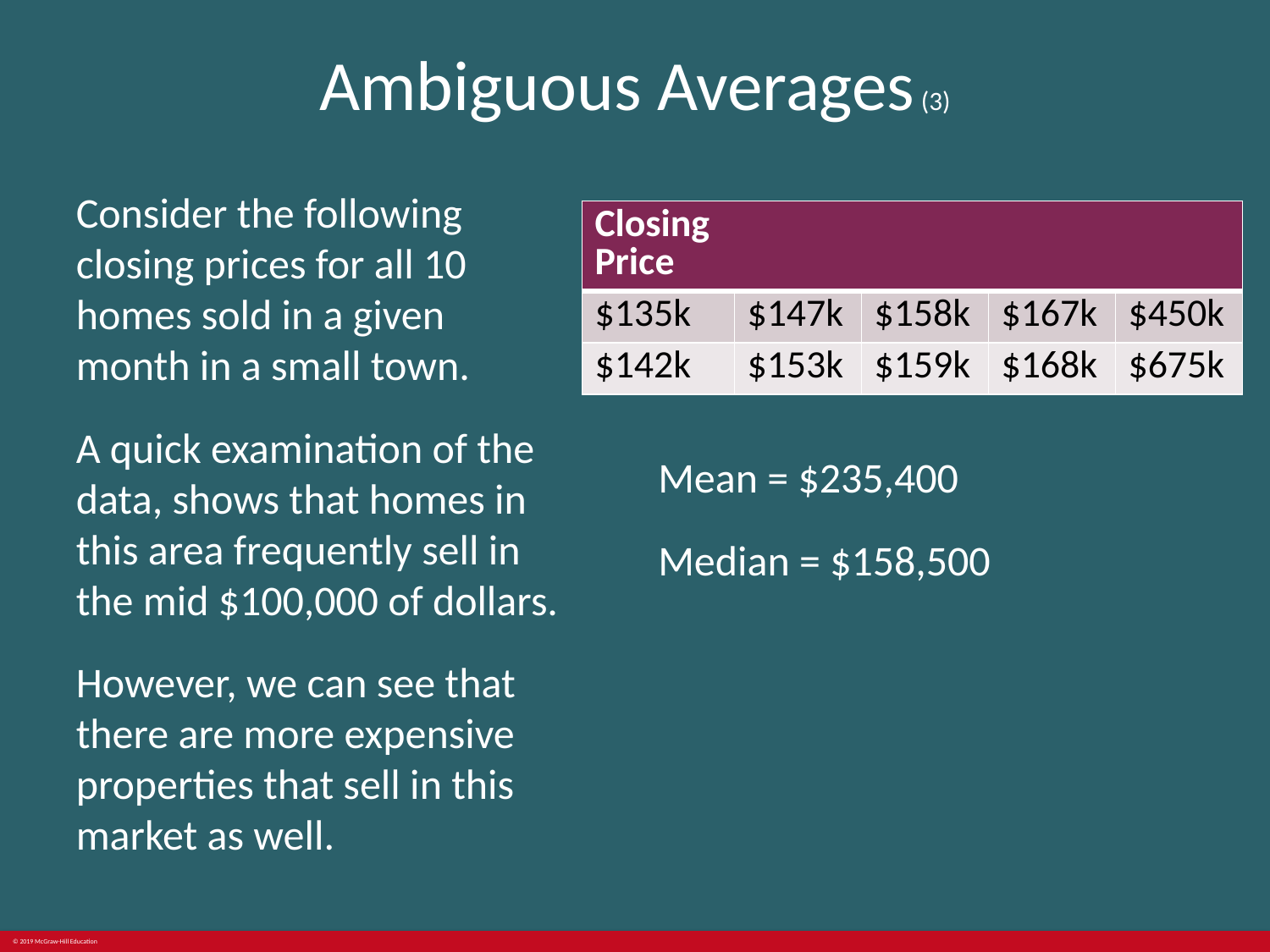

# Ambiguous Averages (3)
Consider the following closing prices for all 10 homes sold in a given month in a small town.
A quick examination of the data, shows that homes in this area frequently sell in the mid $100,000 of dollars.
However, we can see that there are more expensive properties that sell in this market as well.
| Closing Price |  |  |  |  |
| --- | --- | --- | --- | --- |
| $135k | $147k | $158k | $167k | $450k |
| $142k | $153k | $159k | $168k | $675k |
Mean = $235,400
Median = $158,500